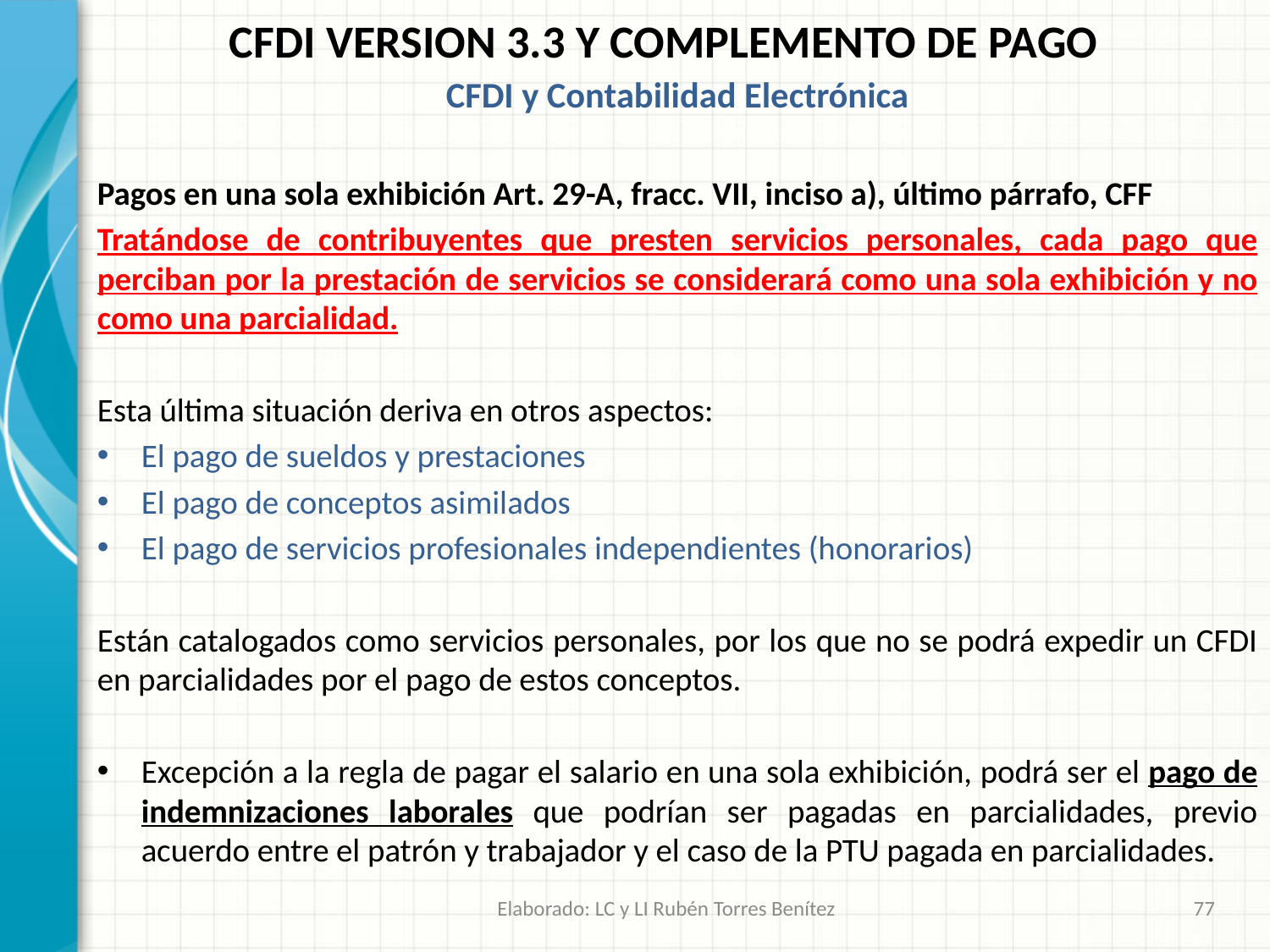

CFDI VERSION 3.3 Y COMPLEMENTO DE PAGO
CFDI y Contabilidad Electrónica

Pagos en una sola exhibición Art. 29-A, fracc. VII, inciso a), último párrafo, CFF
Tratándose de contribuyentes que presten servicios personales, cada pago que perciban por la prestación de servicios se considerará como una sola exhibición y no como una parcialidad.

Esta última situación deriva en otros aspectos:
El pago de sueldos y prestaciones
El pago de conceptos asimilados
El pago de servicios profesionales independientes (honorarios)

Están catalogados como servicios personales, por los que no se podrá expedir un CFDI en parcialidades por el pago de estos conceptos.

Excepción a la regla de pagar el salario en una sola exhibición, podrá ser el pago de indemnizaciones laborales que podrían ser pagadas en parcialidades, previo acuerdo entre el patrón y trabajador y el caso de la PTU pagada en parcialidades.

Elaborado: LC y LI Rubén Torres Benítez
77